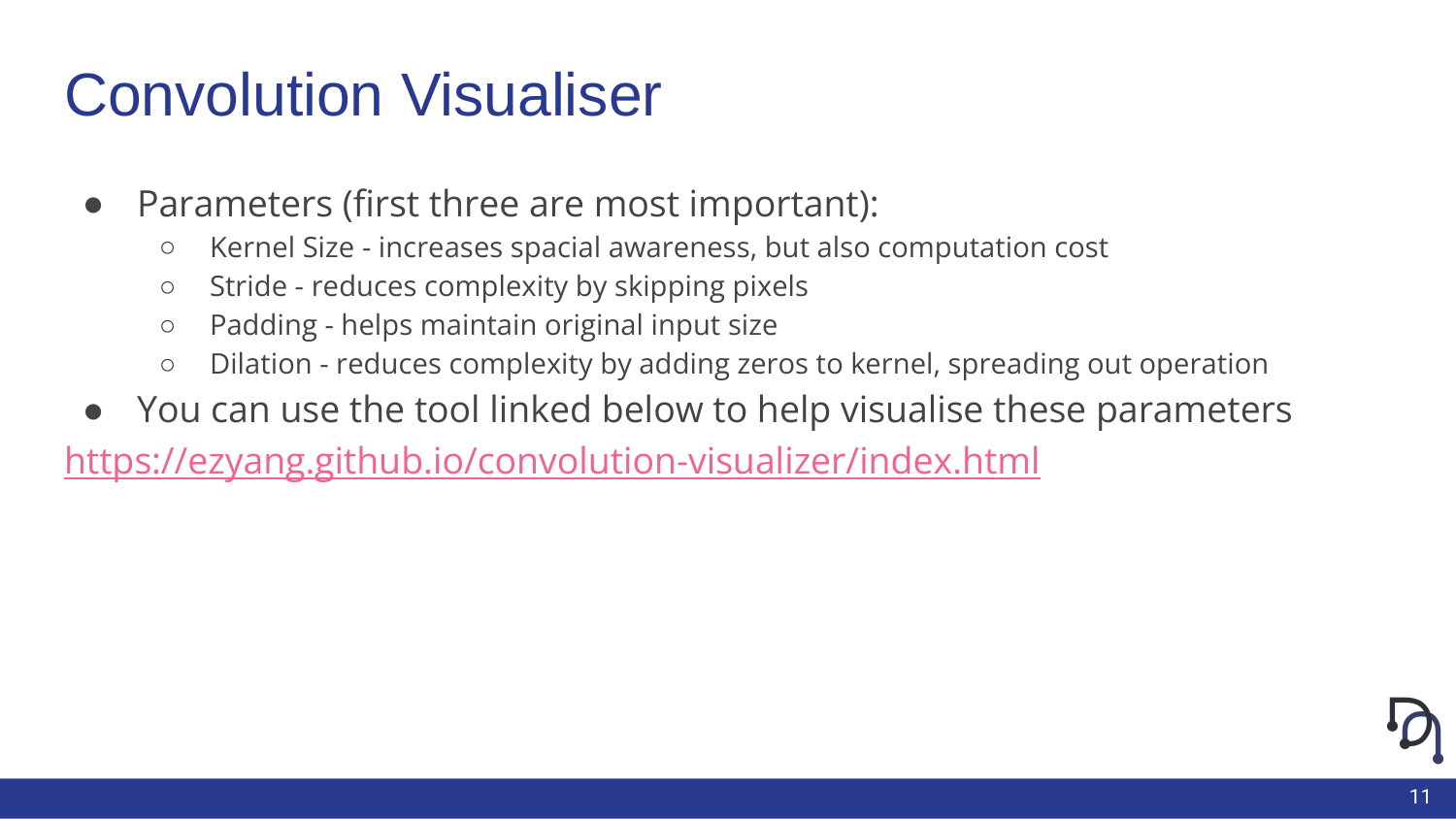

# Convolution Visualiser
Parameters (first three are most important):
Kernel Size - increases spacial awareness, but also computation cost
Stride - reduces complexity by skipping pixels
Padding - helps maintain original input size
Dilation - reduces complexity by adding zeros to kernel, spreading out operation
You can use the tool linked below to help visualise these parameters
https://ezyang.github.io/convolution-visualizer/index.html

11